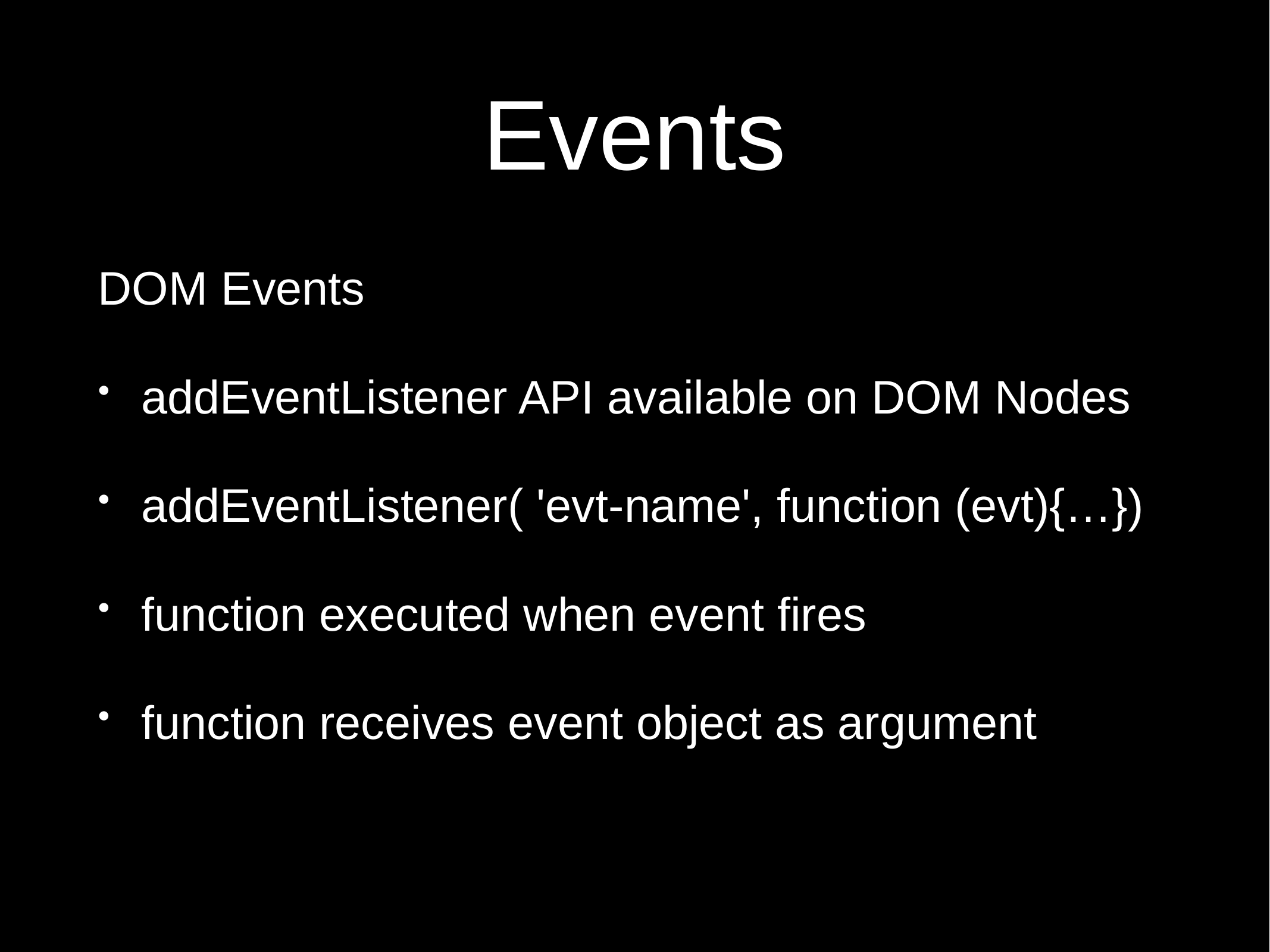

# Events
DOM Events
addEventListener API available on DOM Nodes
addEventListener( 'evt-name', function (evt){…})
function executed when event fires
function receives event object as argument